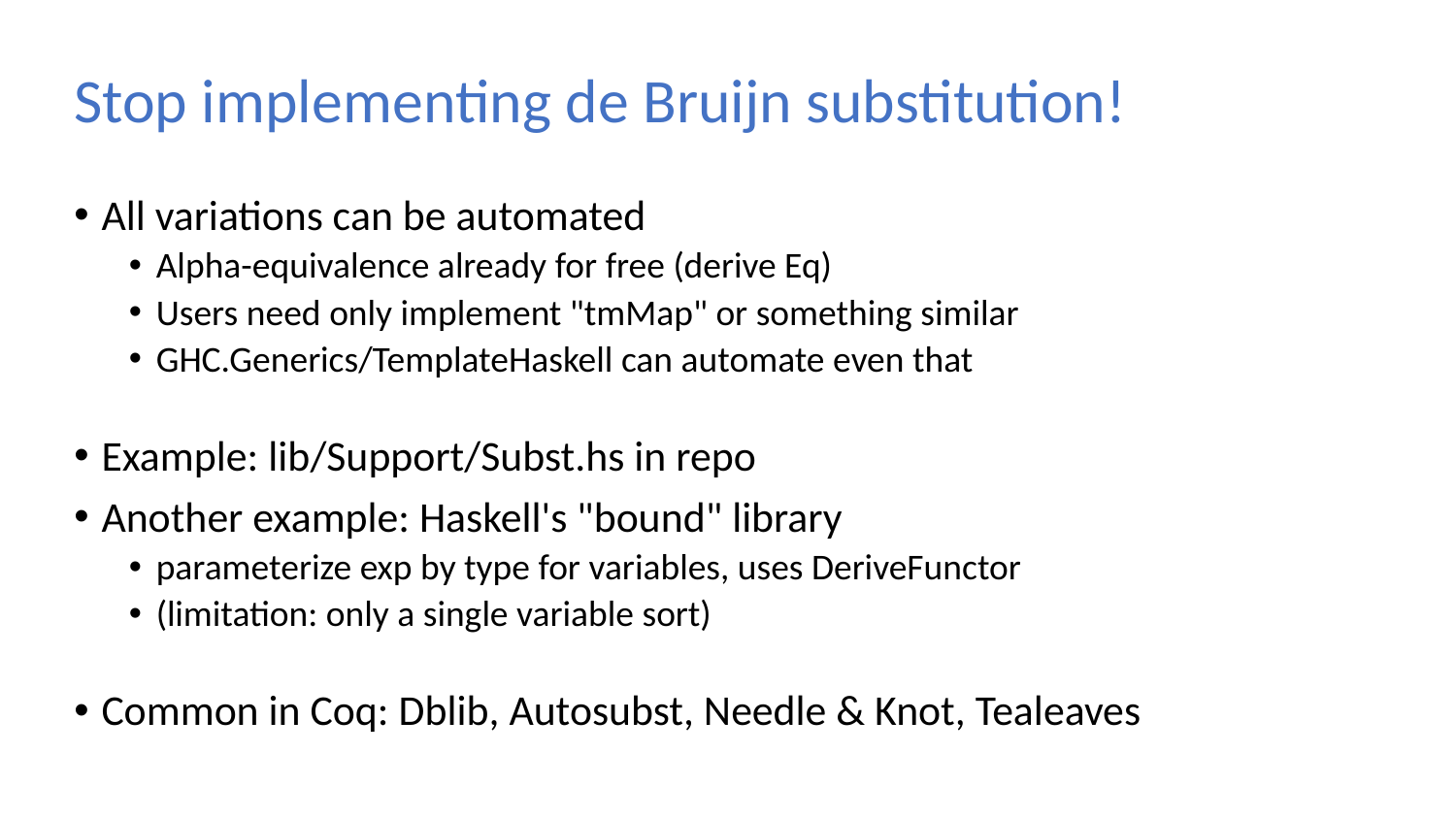

# Stop implementing de Bruijn substitution!
All variations can be automated
Alpha-equivalence already for free (derive Eq)
Users need only implement "tmMap" or something similar
GHC.Generics/TemplateHaskell can automate even that
Example: lib/Support/Subst.hs in repo
Another example: Haskell's "bound" library
parameterize exp by type for variables, uses DeriveFunctor
(limitation: only a single variable sort)
Common in Coq: Dblib, Autosubst, Needle & Knot, Tealeaves